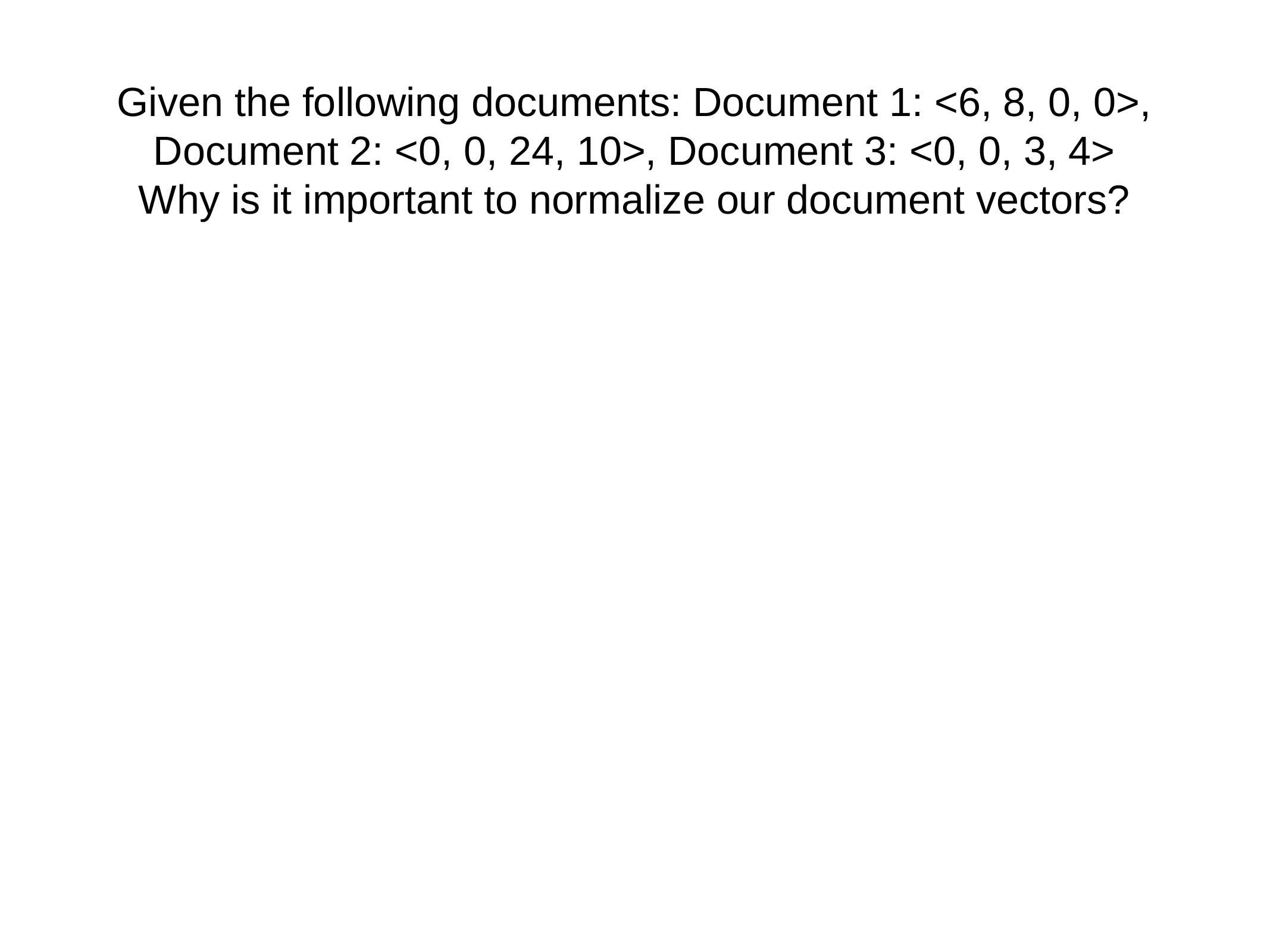

# Given the following documents: Document 1: <6, 8, 0, 0>, Document 2: <0, 0, 24, 10>, Document 3: <0, 0, 3, 4>
Why is it important to normalize our document vectors?